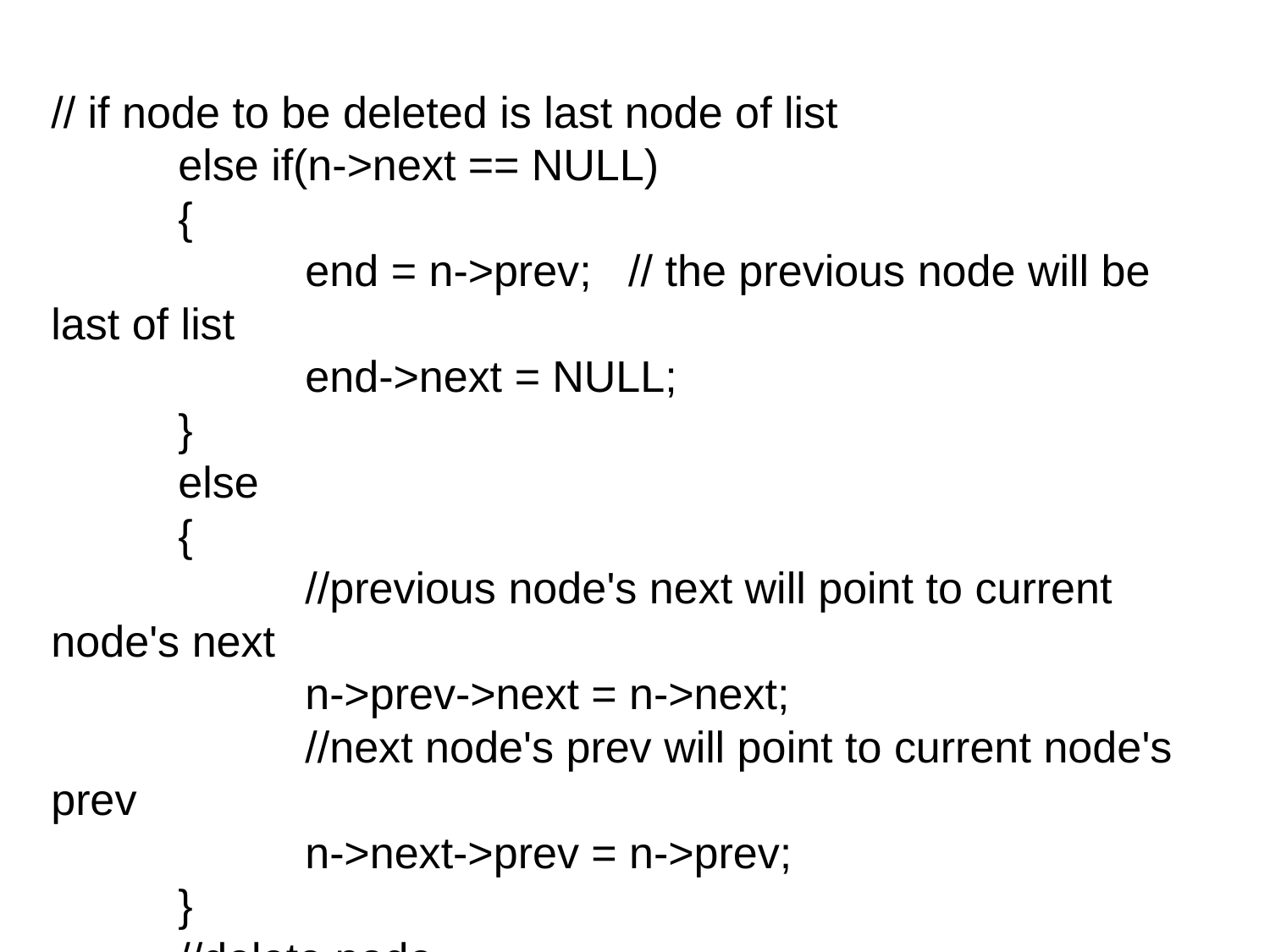

// if node to be deleted is last node of list
	else if(n->next == NULL)
	{
		end = n->prev;   // the previous node will be last of list
		end->next = NULL;
	}
	else
	{
		//previous node's next will point to current node's next
		n->prev->next = n->next;
		//next node's prev will point to current node's prev
		n->next->prev = n->prev;
	}
	//delete node
	delete(n);
}